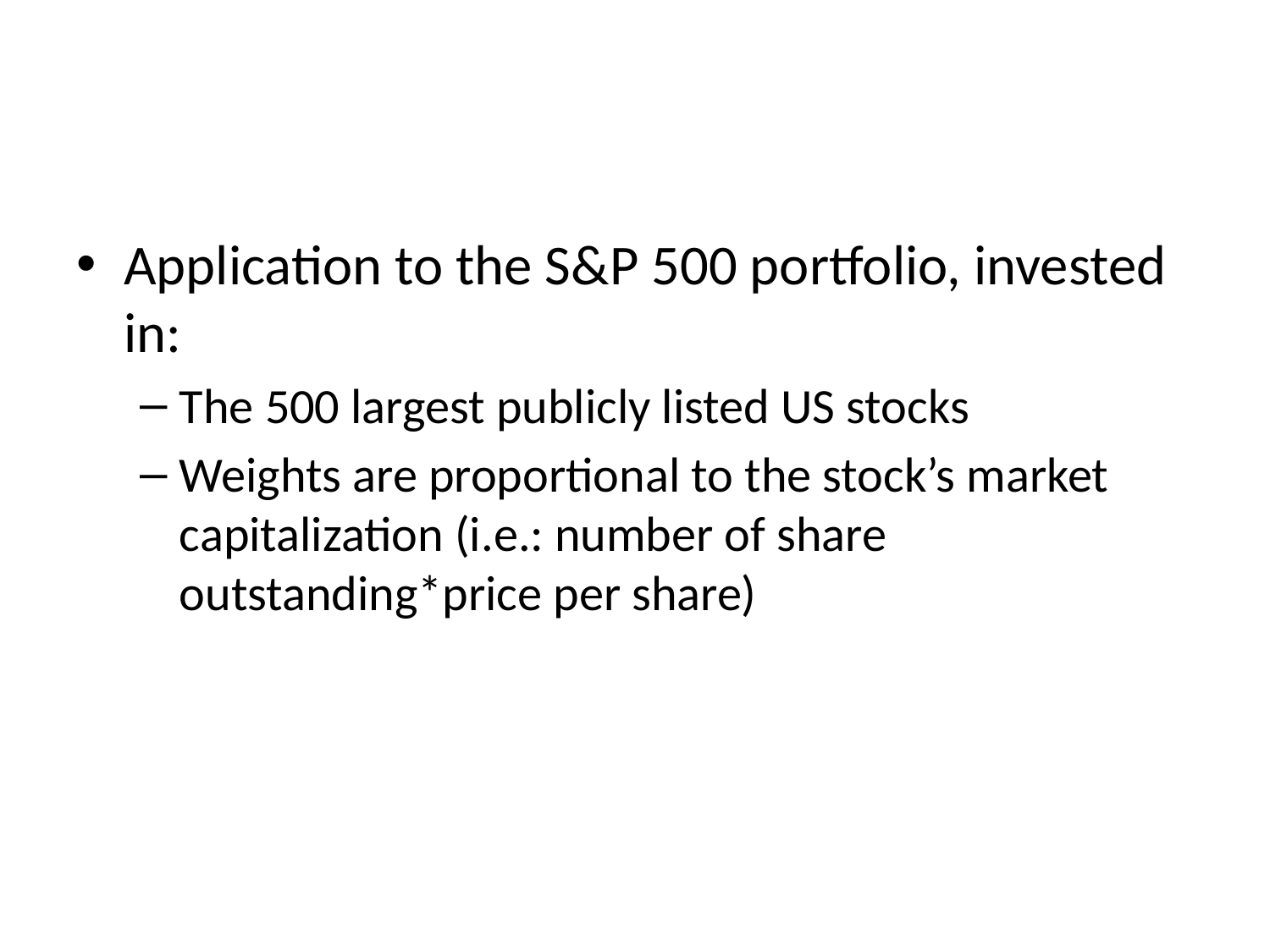

#
Application to the S&P 500 portfolio, invested in:
The 500 largest publicly listed US stocks
Weights are proportional to the stock’s market capitalization (i.e.: number of share outstanding*price per share)